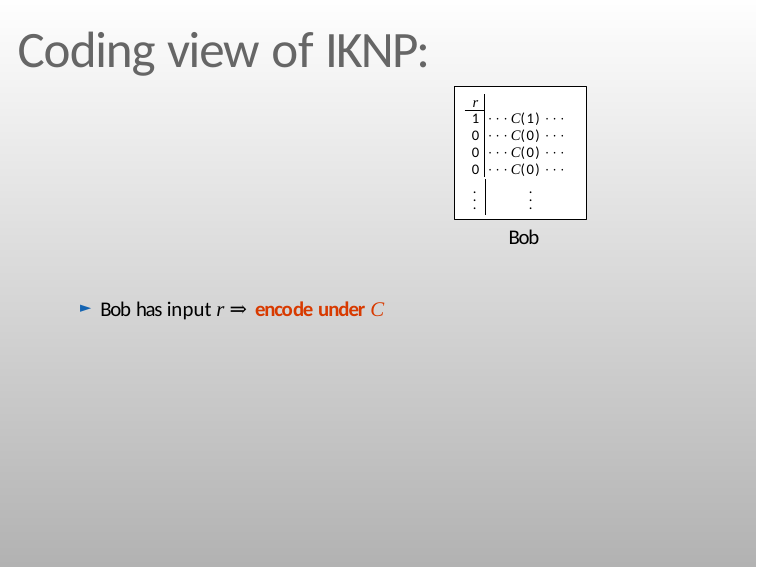

# Coding view of IKNP:

r
1    · · · C(1) · · ·
0    · · · C(0) · · ·
0    · · · C(0) · · ·
0    · · · C(0) · · ·
.	.

.	.
.	.
Bob

Bob has input r ⇒ encode under C